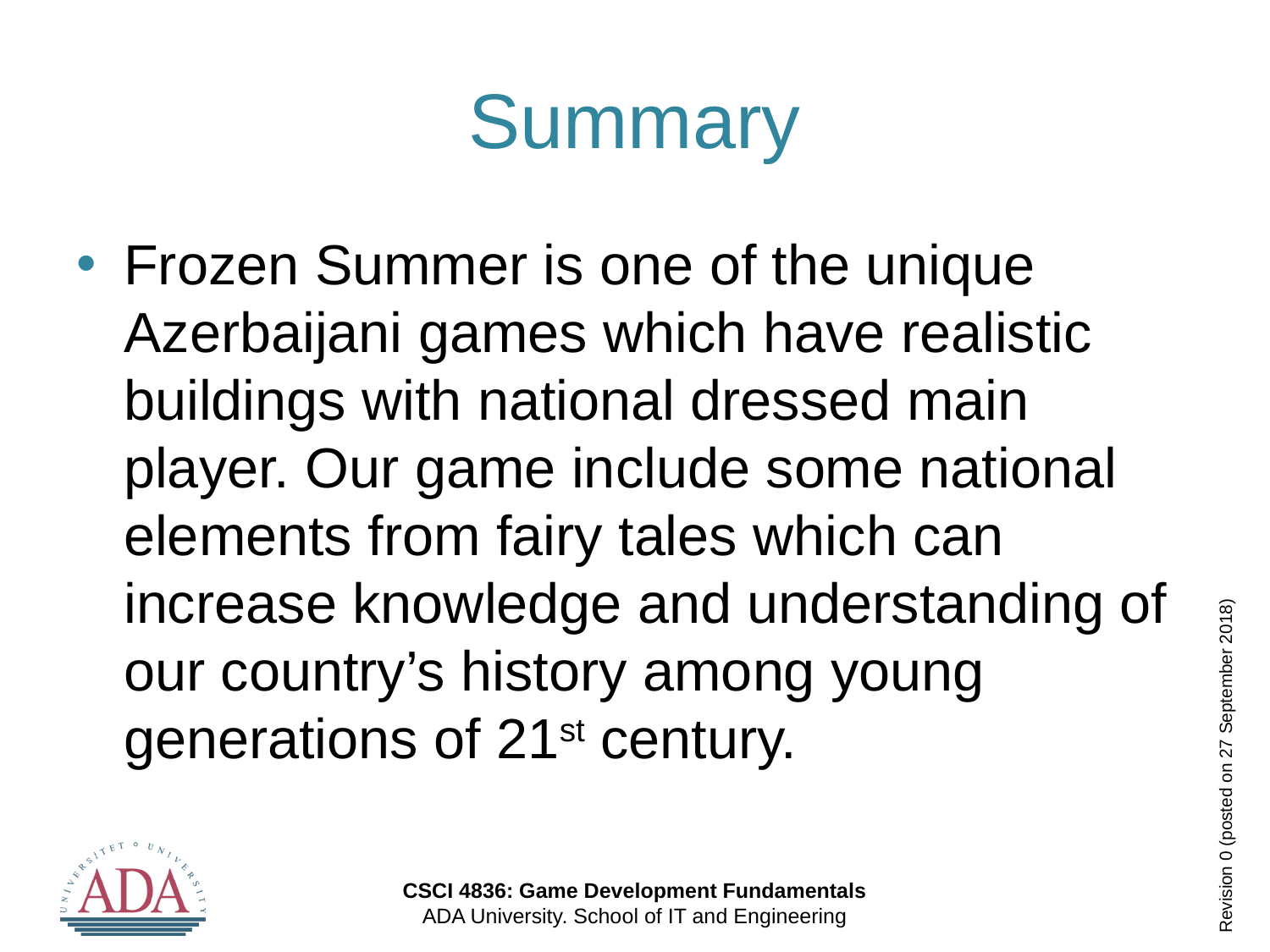

# Summary
Frozen Summer is one of the unique Azerbaijani games which have realistic buildings with national dressed main player. Our game include some national elements from fairy tales which can increase knowledge and understanding of our country’s history among young generations of 21st century.